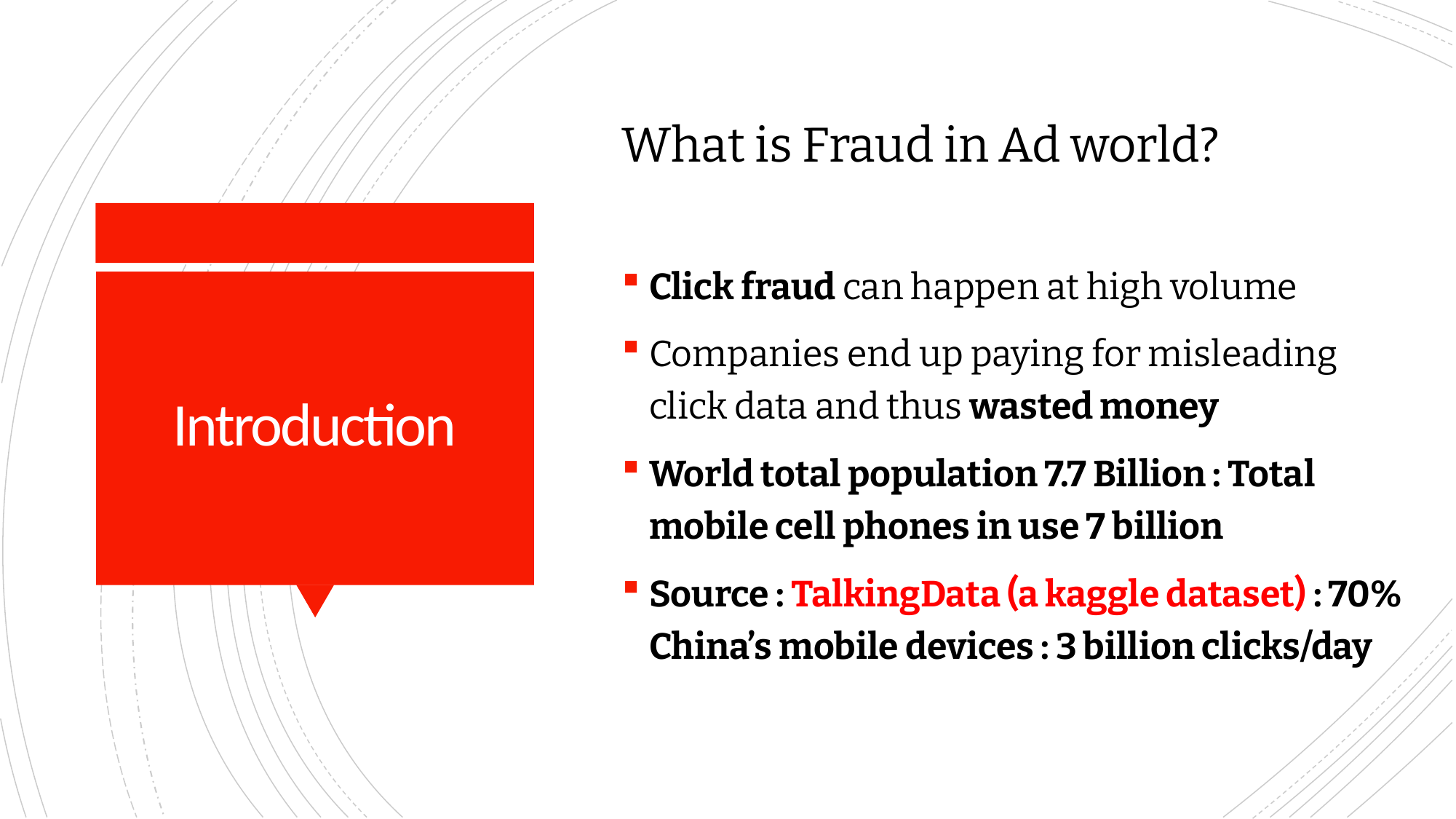

What is Fraud in Ad world?

Click fraud can happen at high volume
Companies end up paying for misleading click data and thus wasted money
World total population 7.7 Billion : Total mobile cell phones in use 7 billion
Source : TalkingData (a kaggle dataset) : 70% China’s mobile devices : 3 billion clicks/day

# Introduction